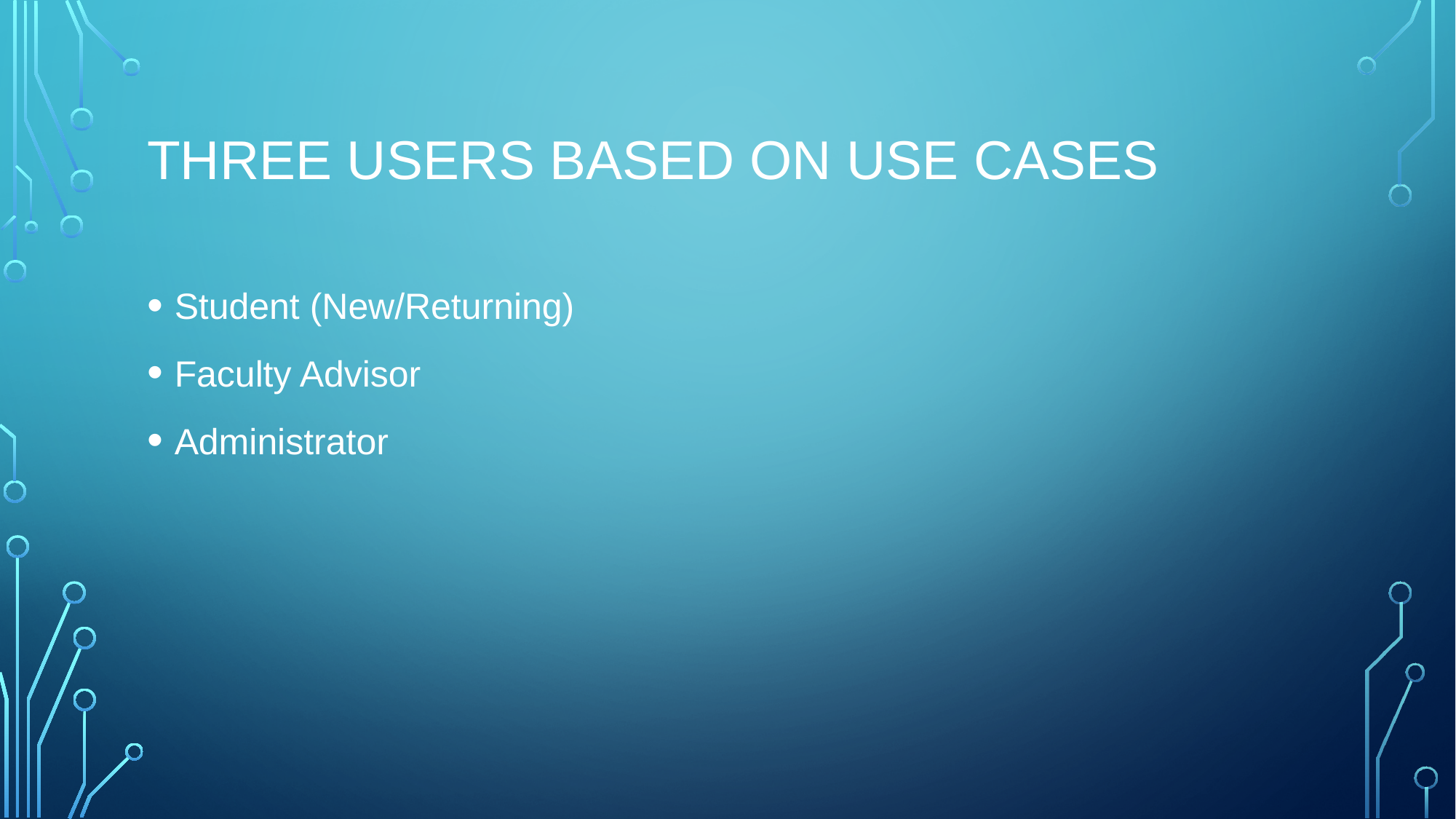

# Three Users based on use cases
Student (New/Returning)
Faculty Advisor
Administrator